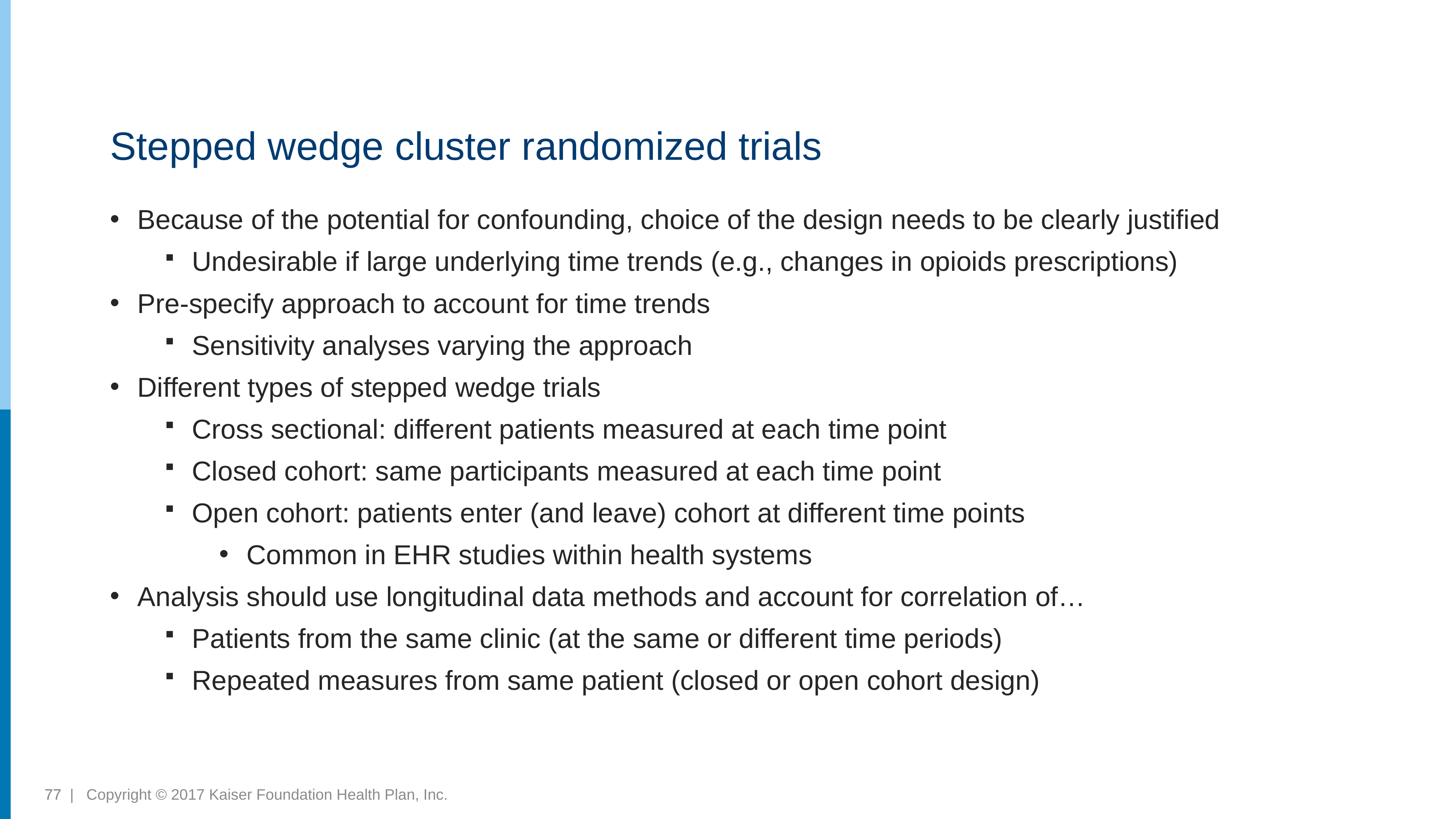

# Stepped wedge cluster randomized trials
Because of the potential for confounding, choice of the design needs to be clearly justified
Undesirable if large underlying time trends (e.g., changes in opioids prescriptions)
Pre-specify approach to account for time trends
Sensitivity analyses varying the approach
Different types of stepped wedge trials
Cross sectional: different patients measured at each time point
Closed cohort: same participants measured at each time point
Open cohort: patients enter (and leave) cohort at different time points
Common in EHR studies within health systems
Analysis should use longitudinal data methods and account for correlation of…
Patients from the same clinic (at the same or different time periods)
Repeated measures from same patient (closed or open cohort design)
77